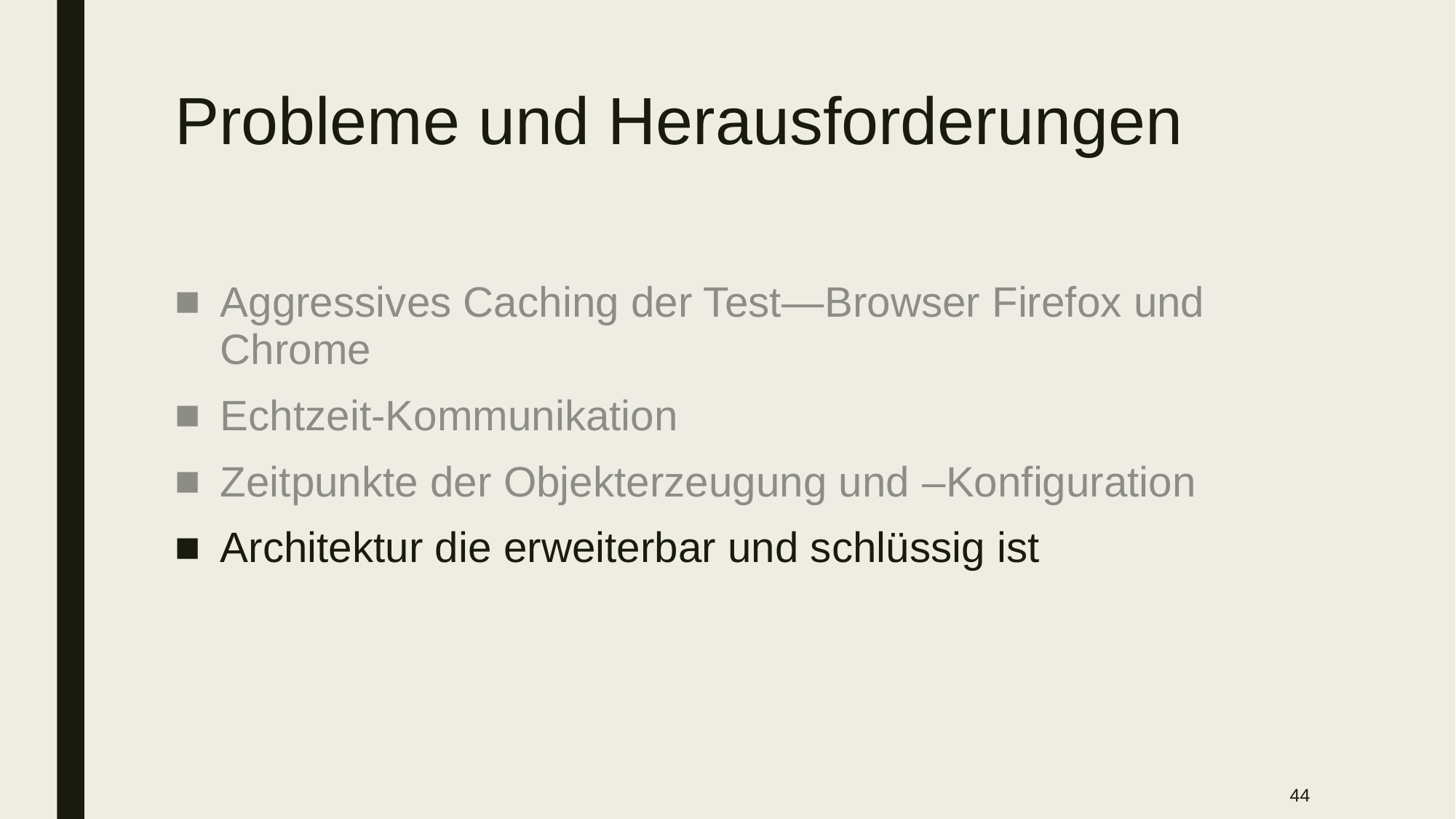

# Probleme und Herausforderungen
Aggressives Caching der Test—Browser Firefox und Chrome
Echtzeit-Kommunikation
Zeitpunkte der Objekterzeugung und –Konfiguration
Architektur die erweiterbar und schlüssig ist
44